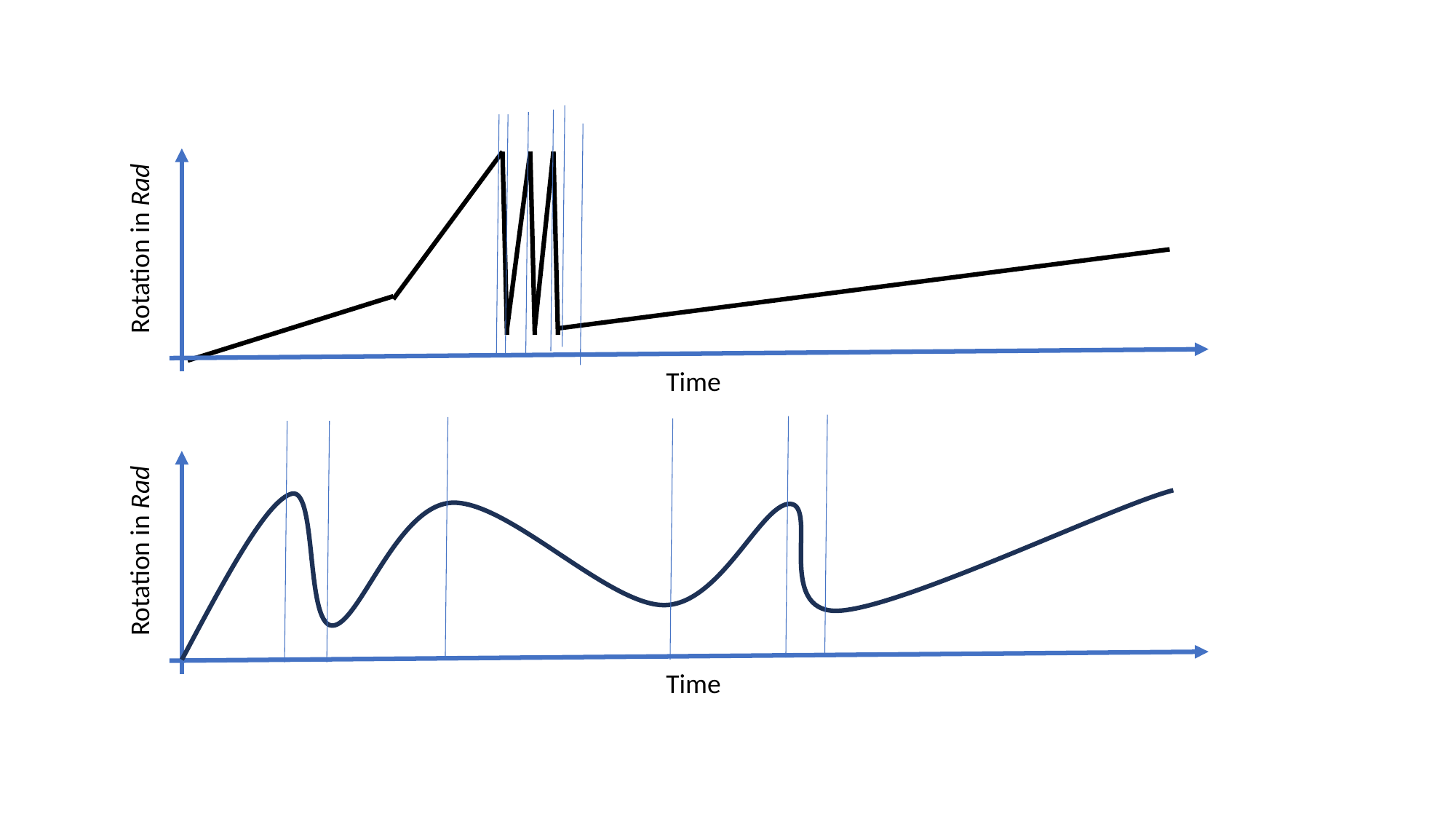

Rotation in Rad
Time

Rotation in Rad
Time